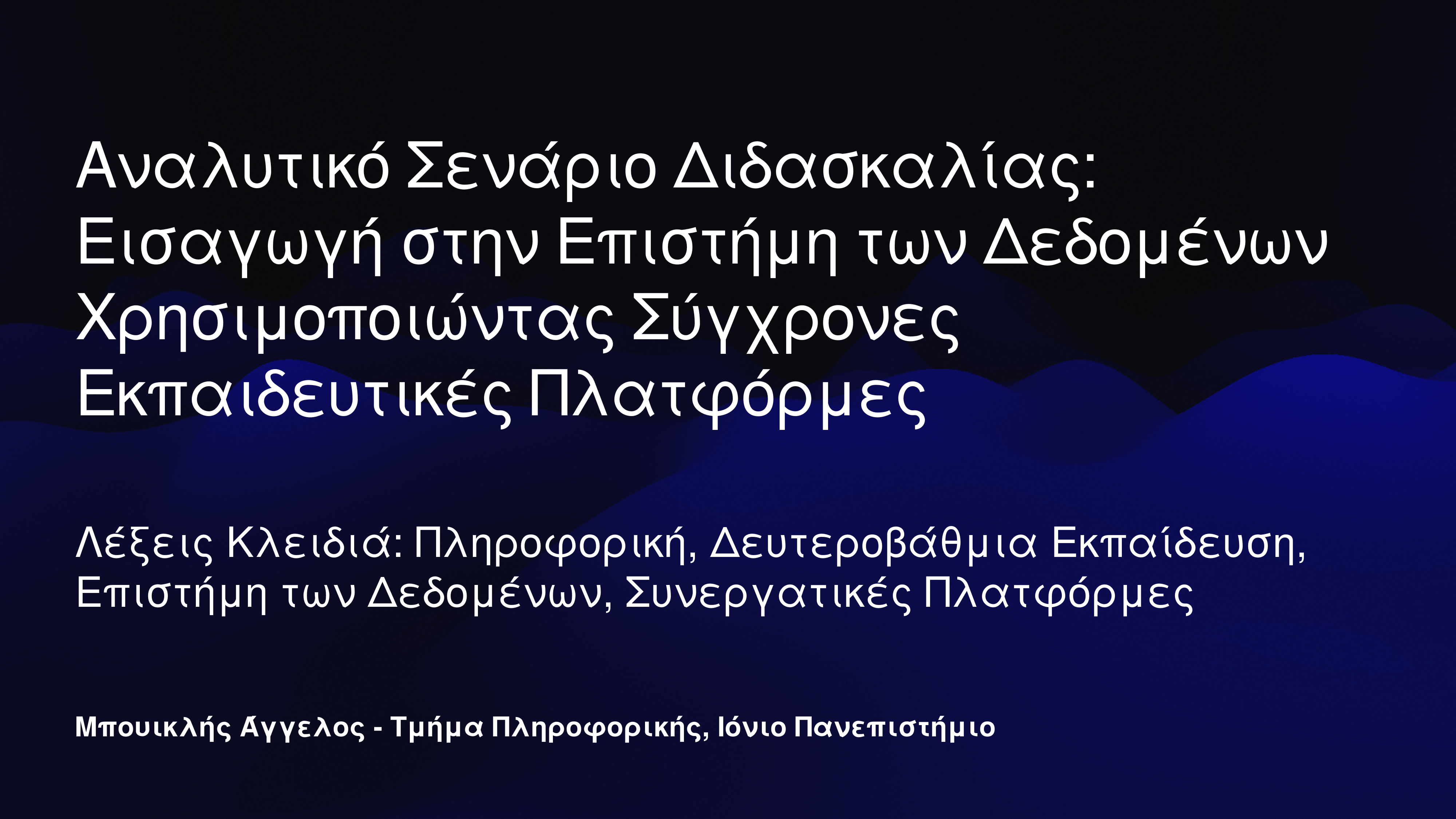

# Αναλυτικό Σενάριο Διδασκαλίας: Εισαγωγή στην Επιστήμη των Δεδομένων Χρησιμοποιώντας Σύγχρονες Εκπαιδευτικές Πλατφόρμες
Λέξεις Κλειδιά: Πληροφορική, Δευτεροβάθμια Εκπαίδευση, Επιστήμη των Δεδομένων, Συνεργατικές Πλατφόρμες
Μπουικλής Άγγελος - Τμήμα Πληροφορικής, Ιόνιο Πανεπιστήμιο